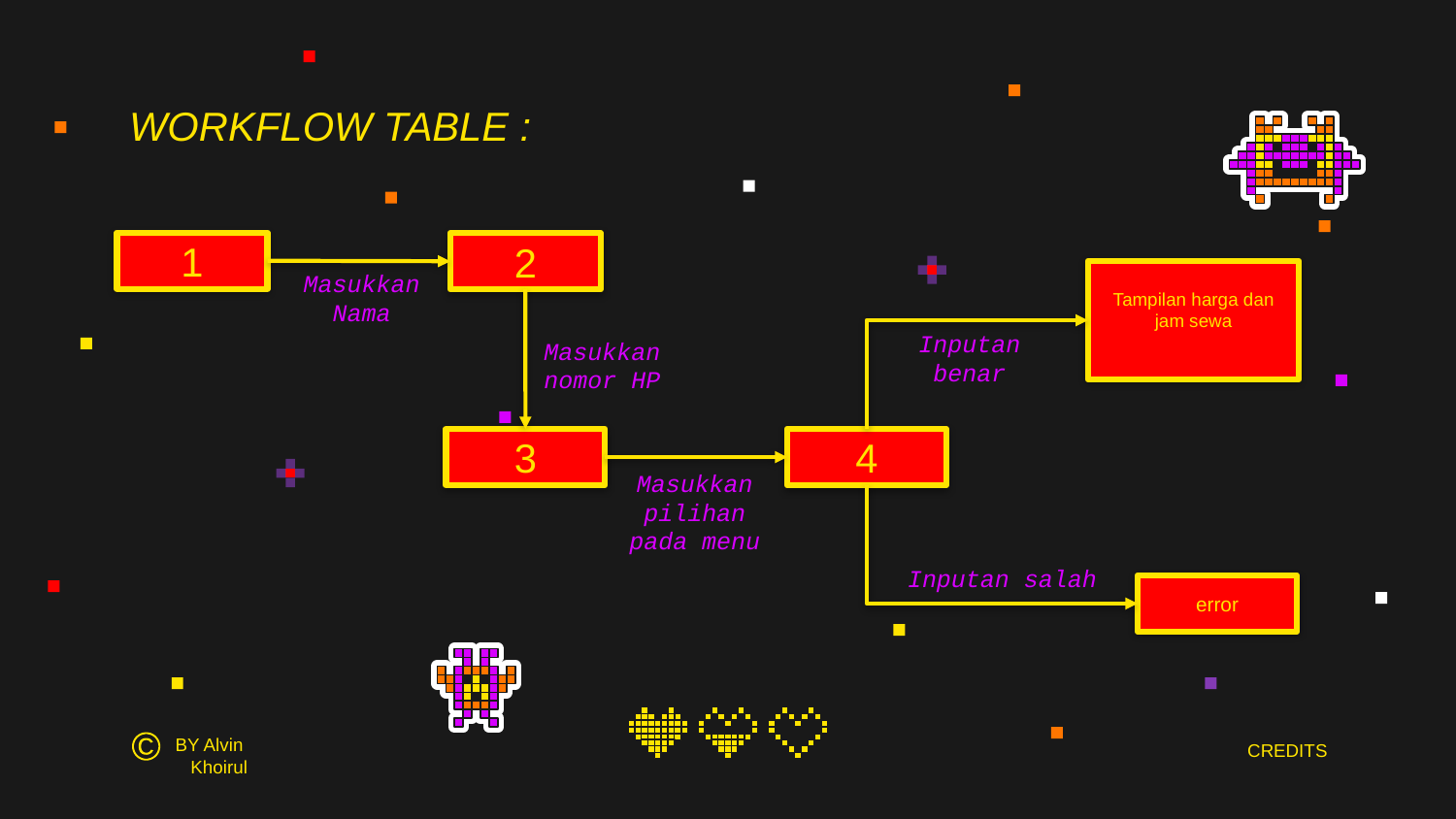

WORKFLOW TABLE :

1
2

Tampilan harga dan jam sewa

# Masukkan Nama
Inputan benar
Masukkan nomor HP

3
4
Masukkan pilihan pada menu

Inputan salah
error

©
CREDITS
BY Alvin
   Khoirul